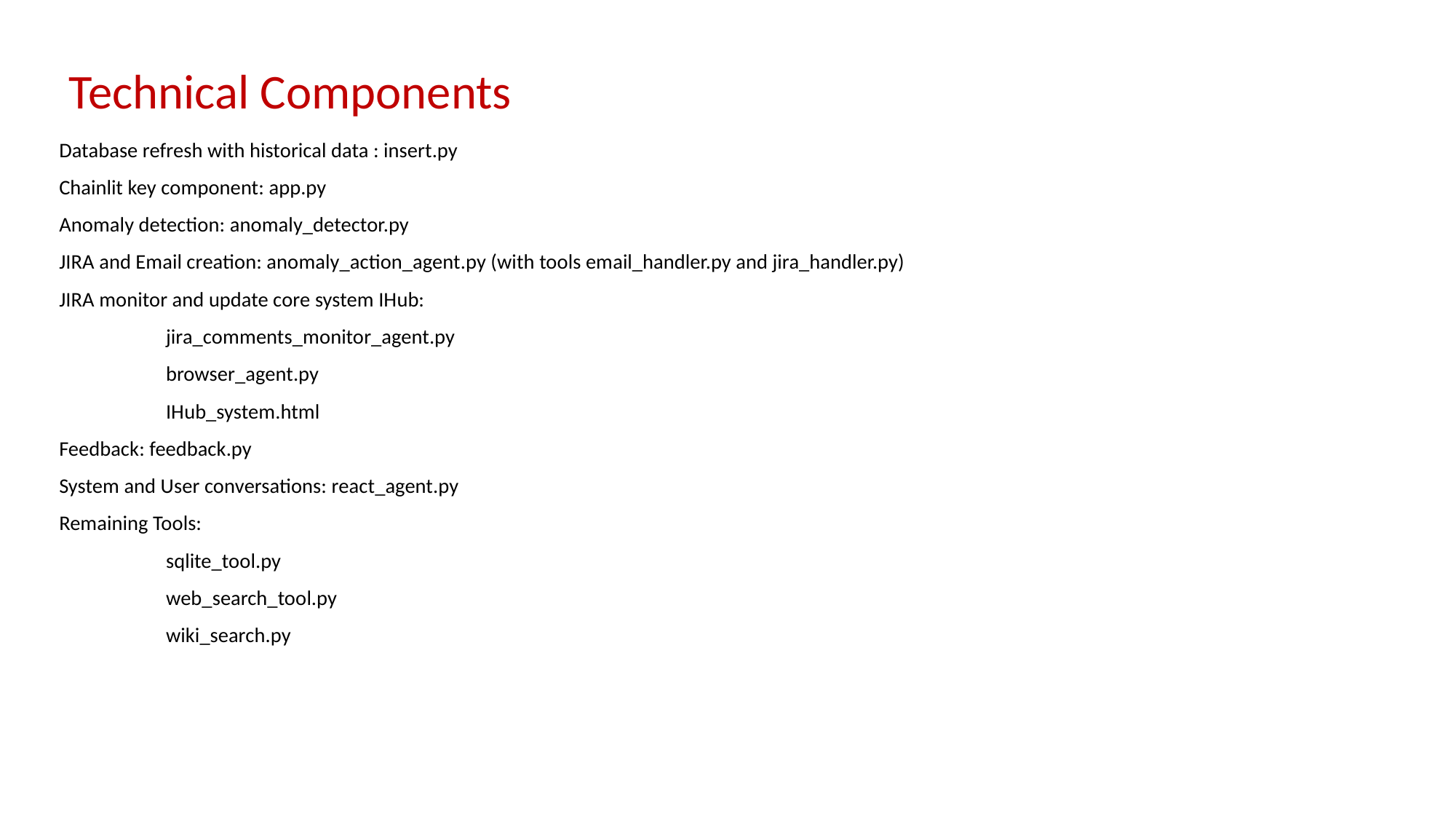

# Technical Components
Database refresh with historical data : insert.py
Chainlit key component: app.py
Anomaly detection: anomaly_detector.py
JIRA and Email creation: anomaly_action_agent.py (with tools email_handler.py and jira_handler.py)
JIRA monitor and update core system IHub:
	jira_comments_monitor_agent.py
	browser_agent.py
	IHub_system.html
Feedback: feedback.py
System and User conversations: react_agent.py
Remaining Tools:
	sqlite_tool.py
	web_search_tool.py
	wiki_search.py